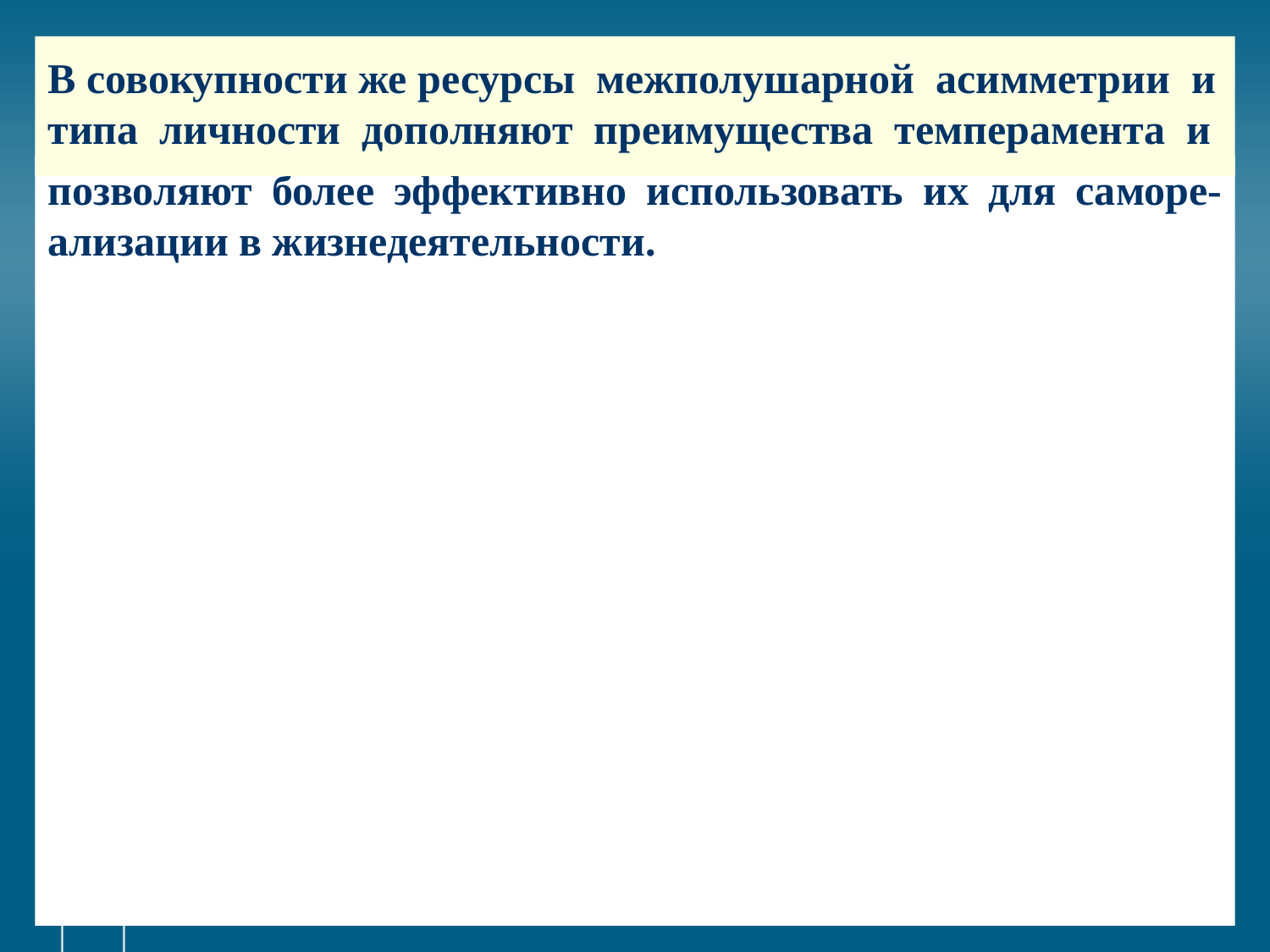

# В совокупности же ресурсы  межполушарной  асимметрии  и типа  личности  дополняют  преимущества  темперамента  и
позволяют более эффективно использовать их для саморе-ализации в жизнедеятельности.